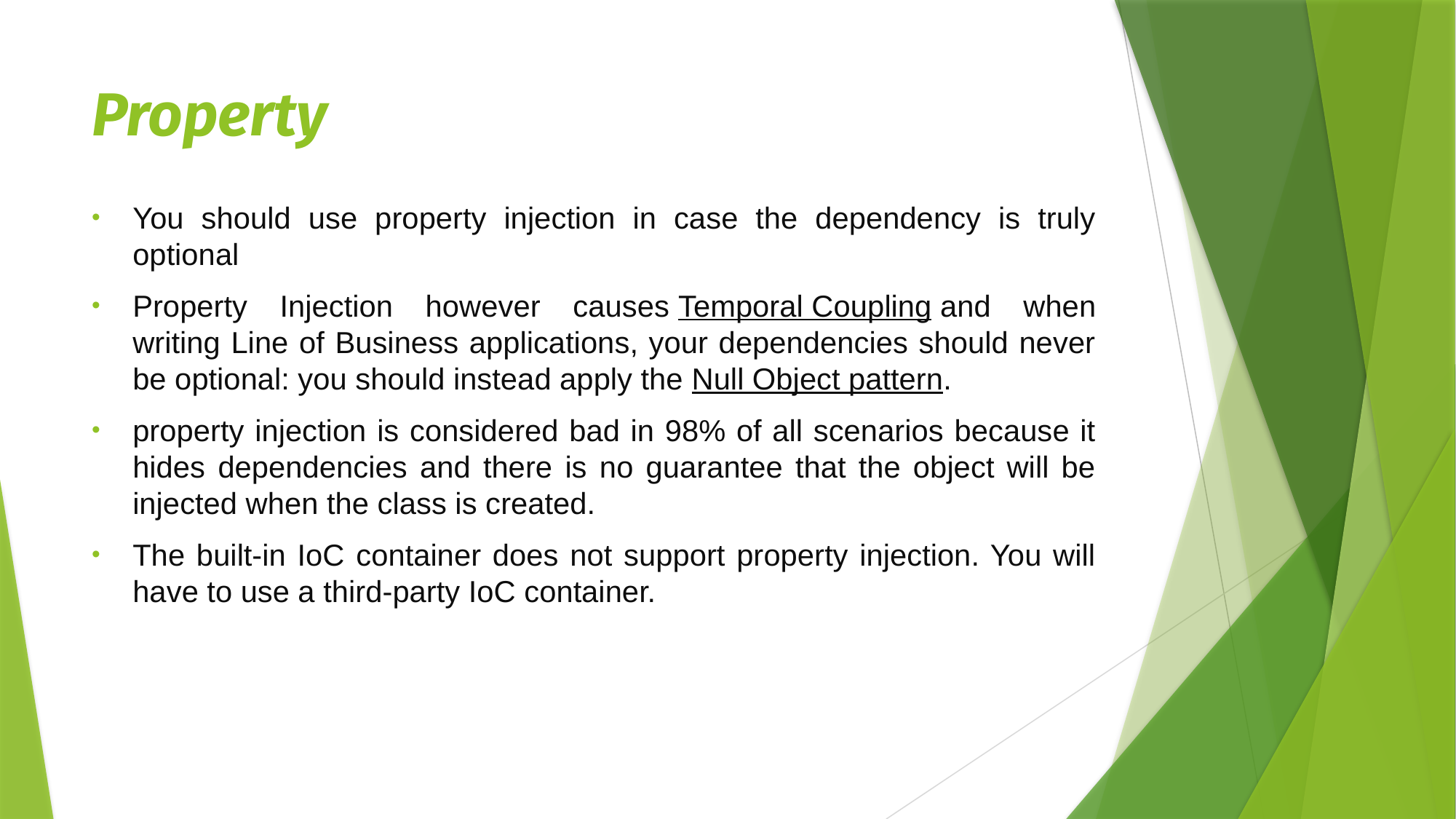

# Property
You should use property injection in case the dependency is truly optional
Property Injection however causes Temporal Coupling and when writing Line of Business applications, your dependencies should never be optional: you should instead apply the Null Object pattern.
property injection is considered bad in 98% of all scenarios because it hides dependencies and there is no guarantee that the object will be injected when the class is created.
The built-in IoC container does not support property injection. You will have to use a third-party IoC container.